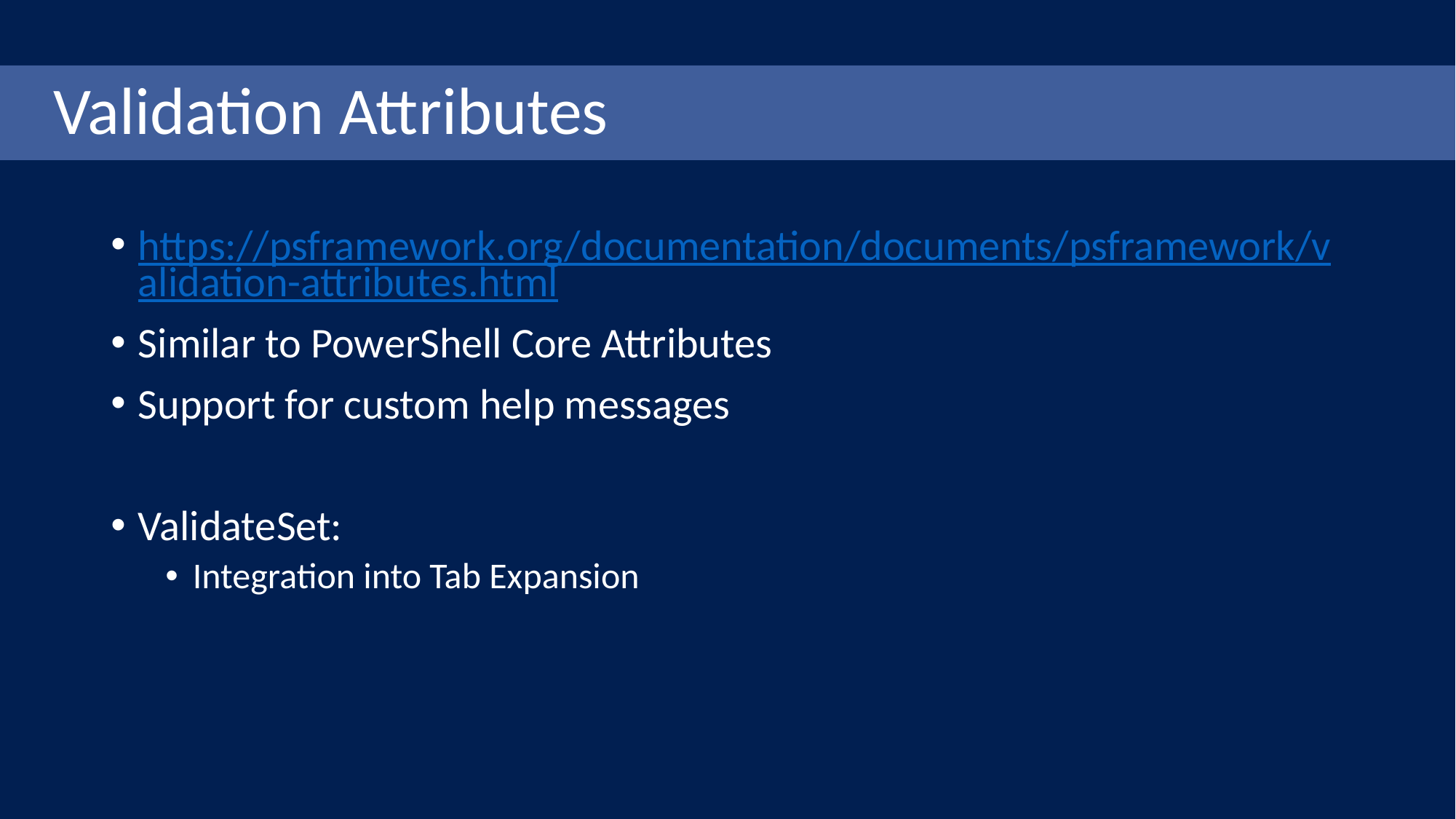

Validation Attributes
https://psframework.org/documentation/documents/psframework/validation-attributes.html
Similar to PowerShell Core Attributes
Support for custom help messages

ValidateSet:
Integration into Tab Expansion